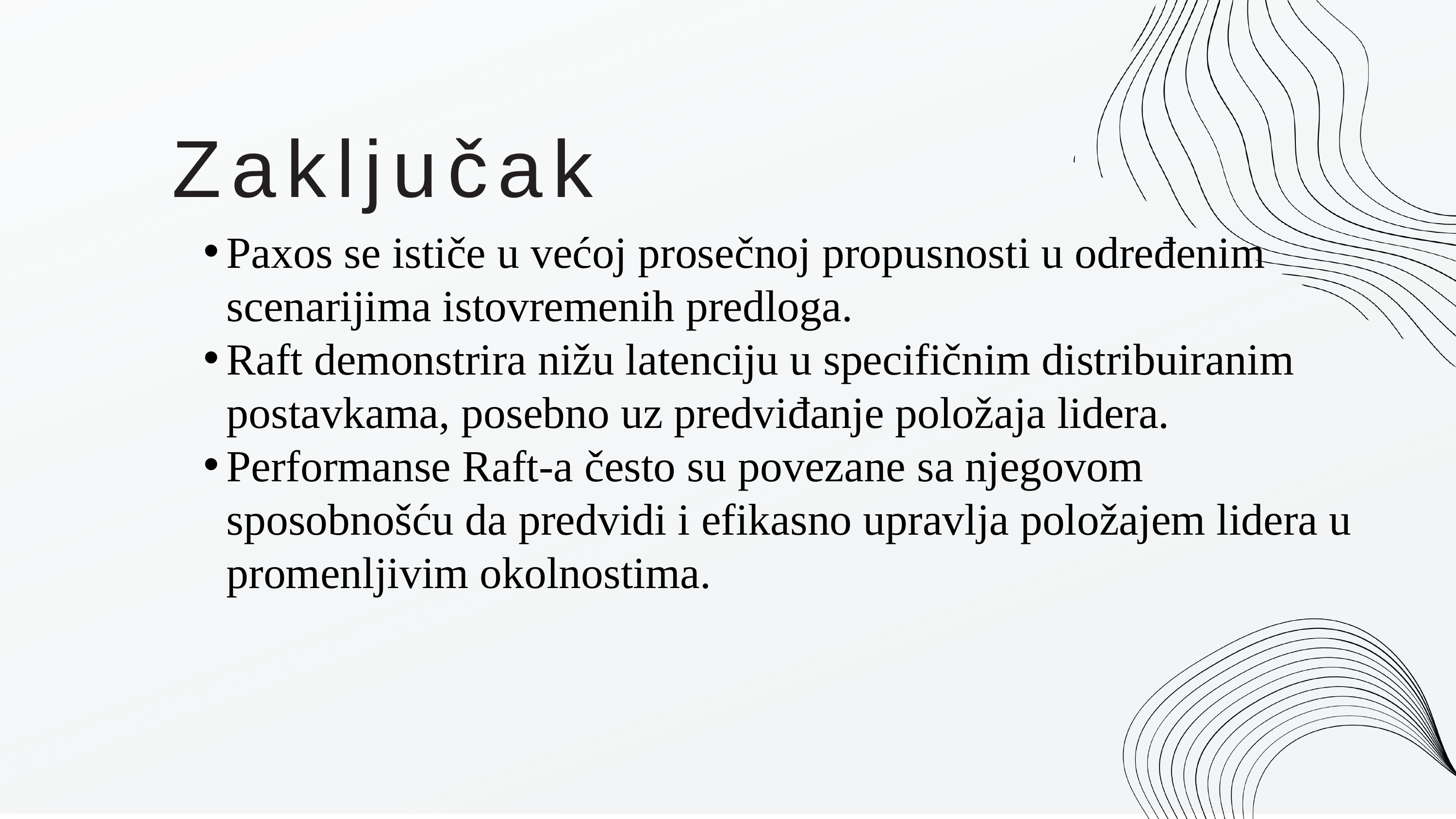

Zaključak
Paxos se ističe u većoj prosečnoj propusnosti u određenim scenarijima istovremenih predloga.
Raft demonstrira nižu latenciju u specifičnim distribuiranim postavkama, posebno uz predviđanje položaja lidera.
Performanse Raft-a često su povezane sa njegovom sposobnošću da predvidi i efikasno upravlja položajem lidera u promenljivim okolnostima.